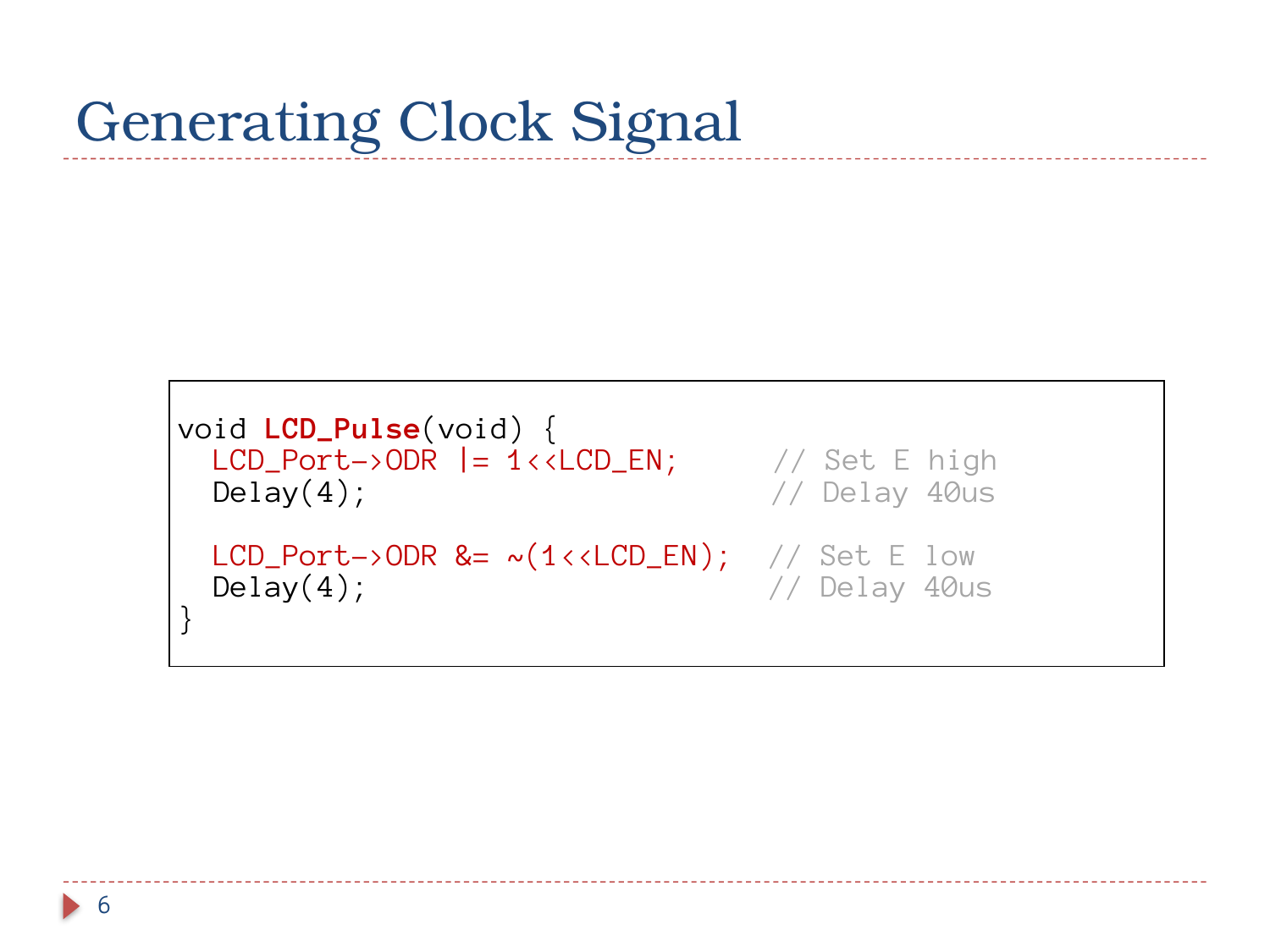

# Generating Clock Signal
| void LCD\_Pulse(void) { LCD\_Port->ODR |= 1<<LCD\_EN; // Set E high Delay(4); // Delay 40us LCD\_Port->ODR &= ~(1<<LCD\_EN); // Set E low Delay(4); // Delay 40us } |
| --- |
6